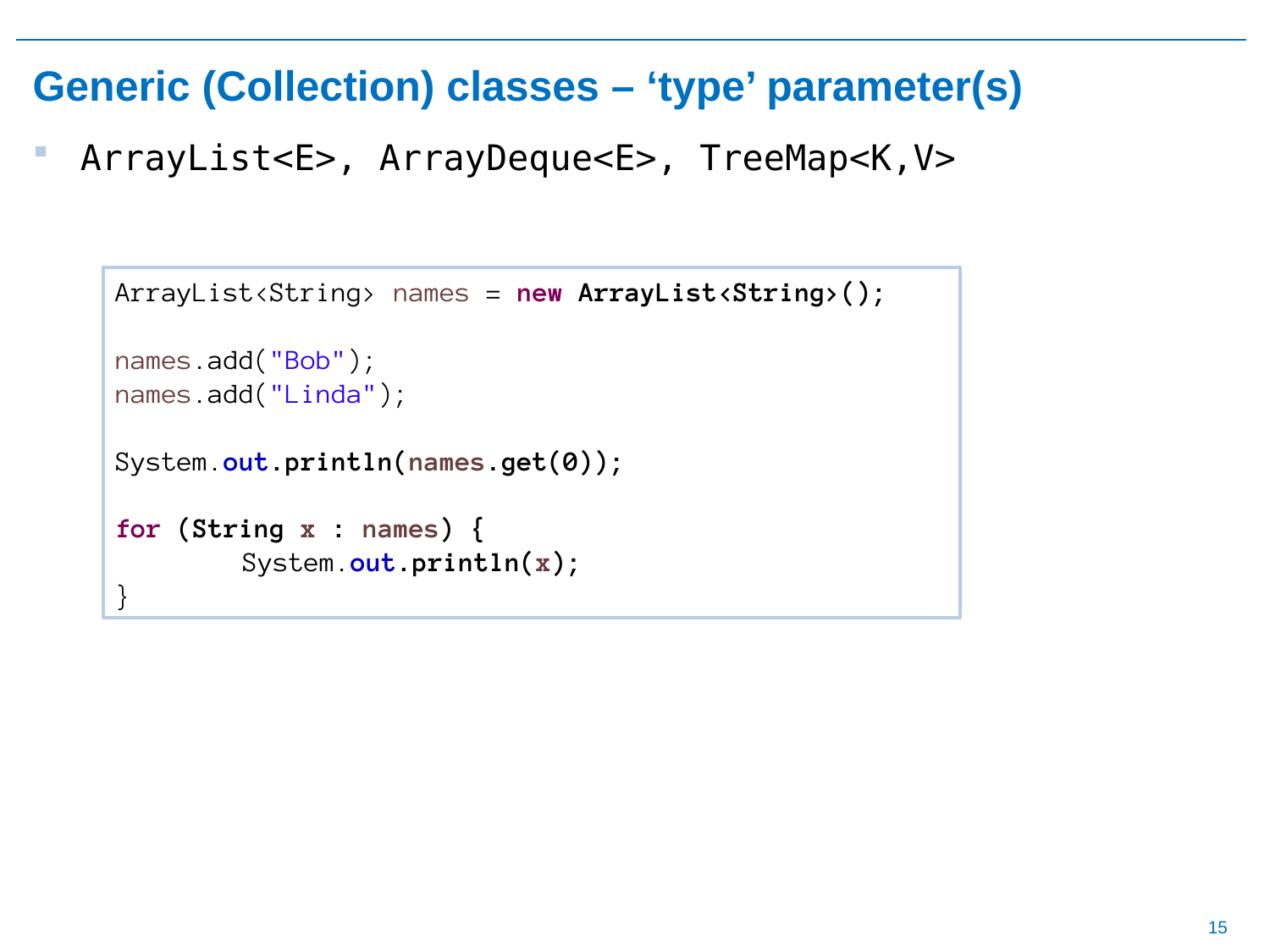

# Generic (Collection) classes – ‘type’ parameter(s)
ArrayList<E>, ArrayDeque<E>, TreeMap<K,V>
ArrayList<String> names = new ArrayList<String>();

names.add("Bob");
names.add("Linda");

System.out.println(names.get(0));

for (String x : names) {
	System.out.println(x);
}